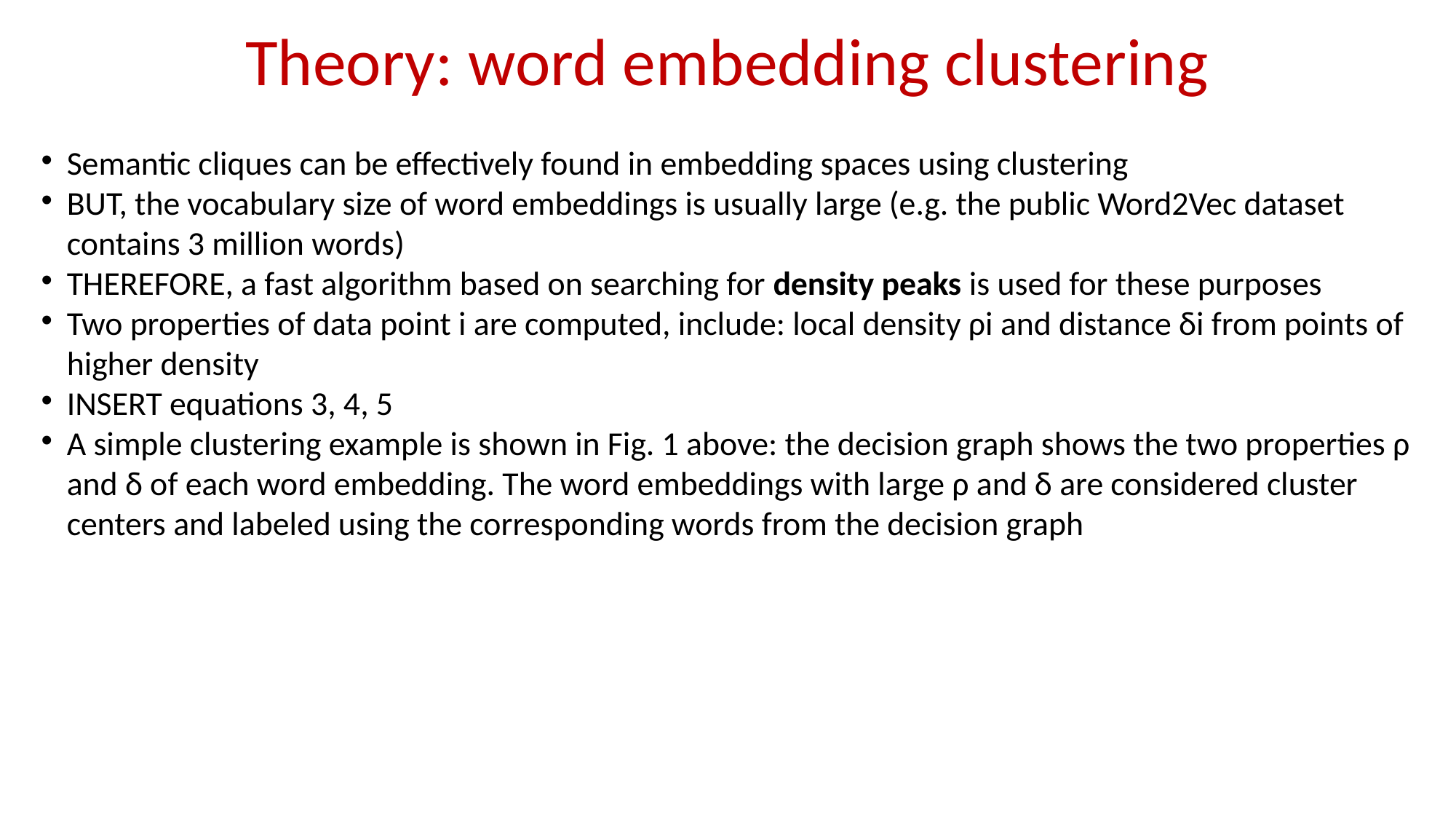

Theory: word embedding clustering
Semantic cliques can be effectively found in embedding spaces using clustering
BUT, the vocabulary size of word embeddings is usually large (e.g. the public Word2Vec dataset contains 3 million words)
THEREFORE, a fast algorithm based on searching for density peaks is used for these purposes
Two properties of data point i are computed, include: local density ρi and distance δi from points of higher density
INSERT equations 3, 4, 5
A simple clustering example is shown in Fig. 1 above: the decision graph shows the two properties ρ and δ of each word embedding. The word embeddings with large ρ and δ are considered cluster centers and labeled using the corresponding words from the decision graph